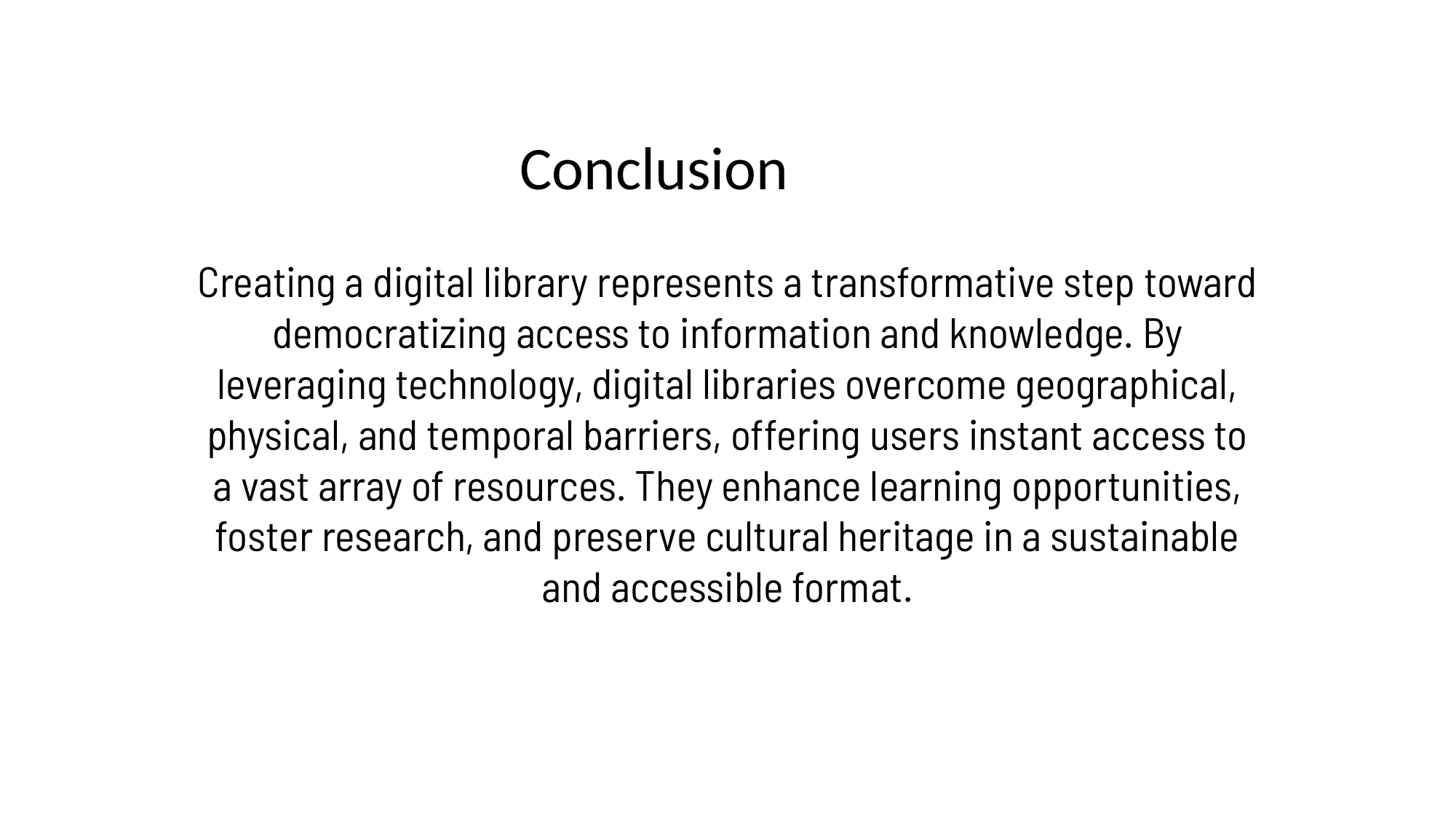

# Conclusion
Creating a digital library represents a transformative step toward democratizing access to information and knowledge. By leveraging technology, digital libraries overcome geographical, physical, and temporal barriers, offering users instant access to a vast array of resources. They enhance learning opportunities, foster research, and preserve cultural heritage in a sustainable and accessible format.